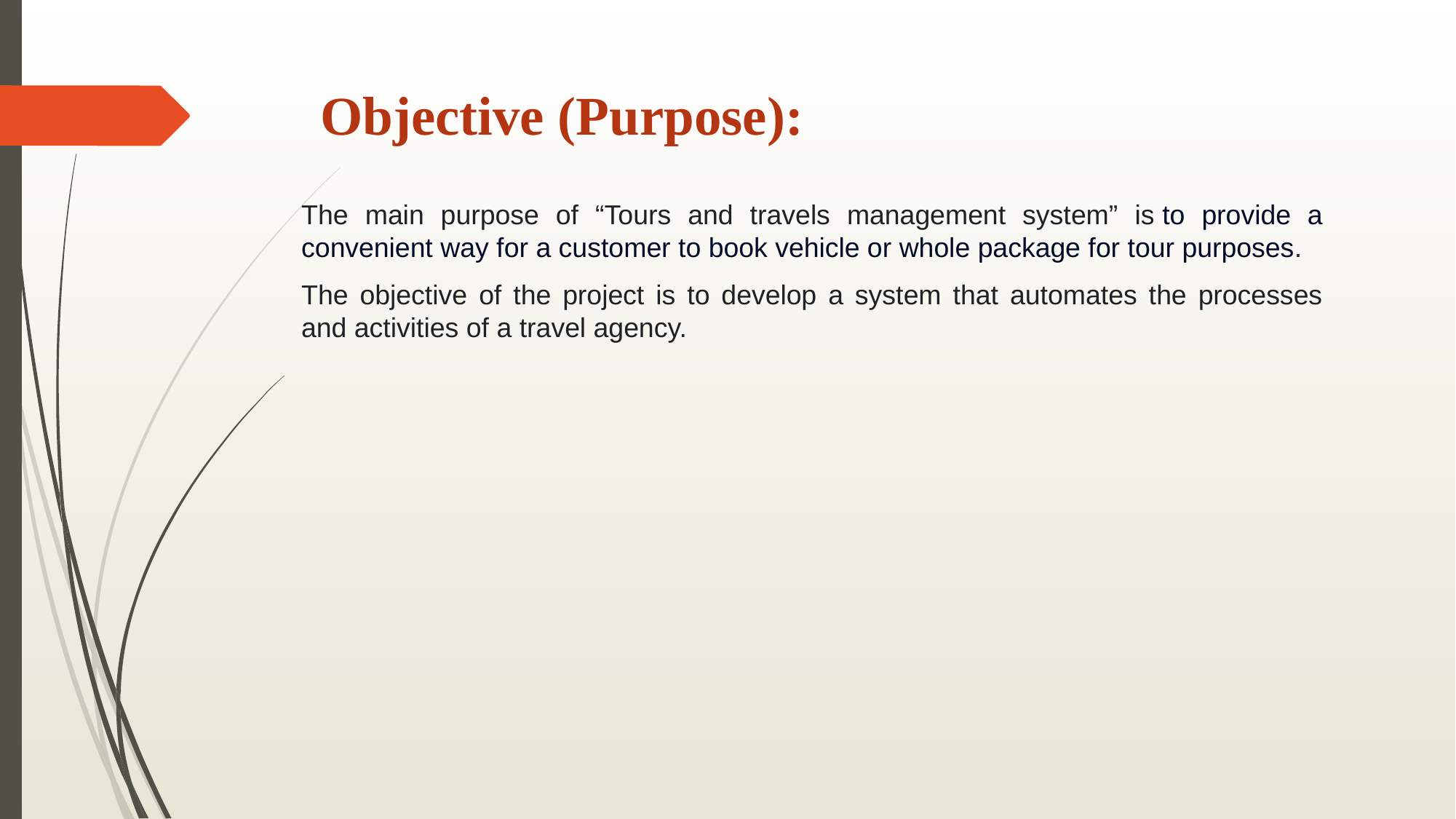

# Objective (Purpose):
The main purpose of “Tours and travels management system” is to provide a convenient way for a customer to book vehicle or whole package for tour purposes.
The objective of the project is to develop a system that automates the processes and activities of a travel agency.